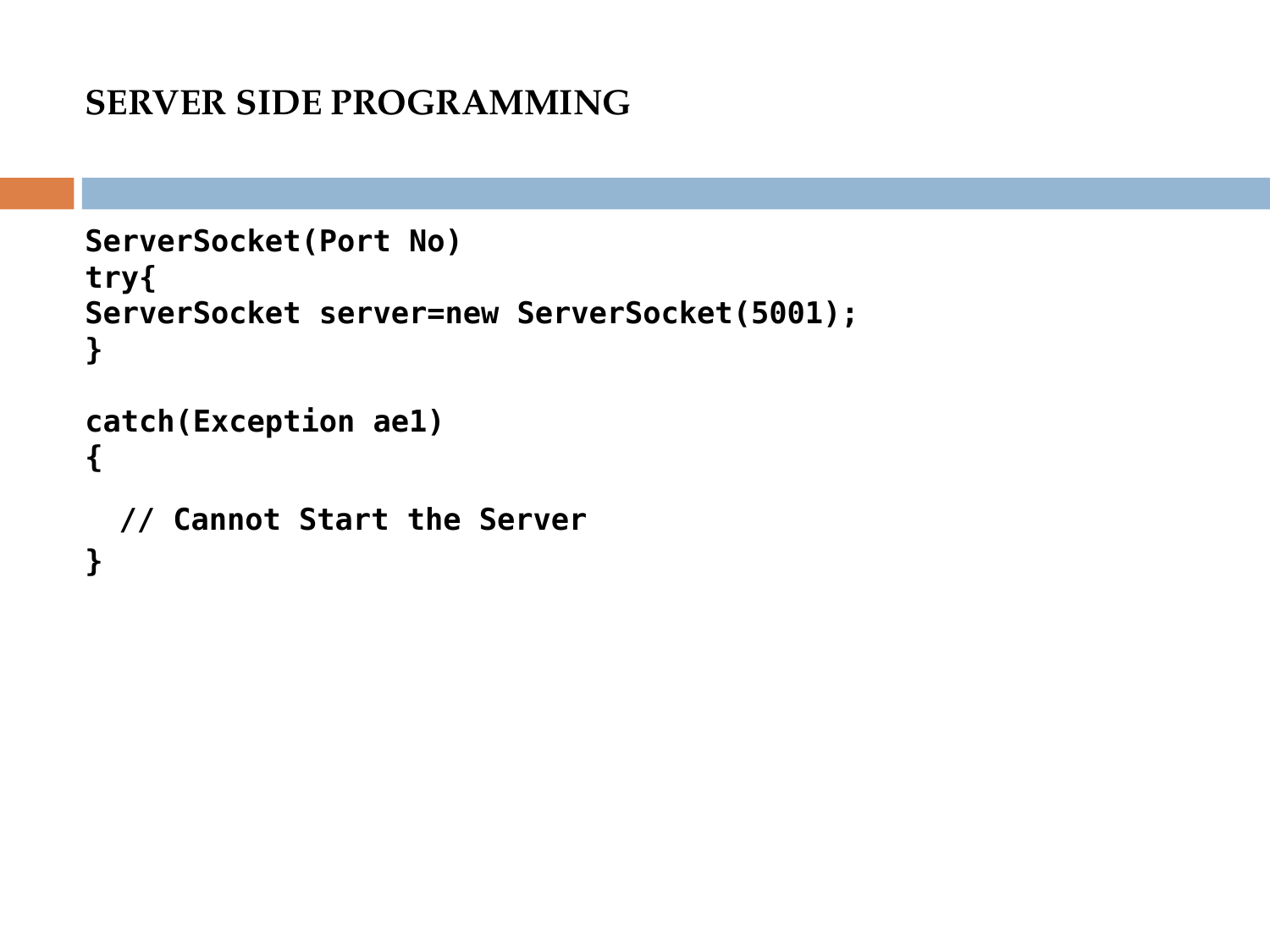

SERVER SIDE PROGRAMMING
ServerSocket(Port No)
try{
ServerSocket server=new ServerSocket(5001);
}

catch(Exception ae1)
{
 // Cannot Start the Server
}